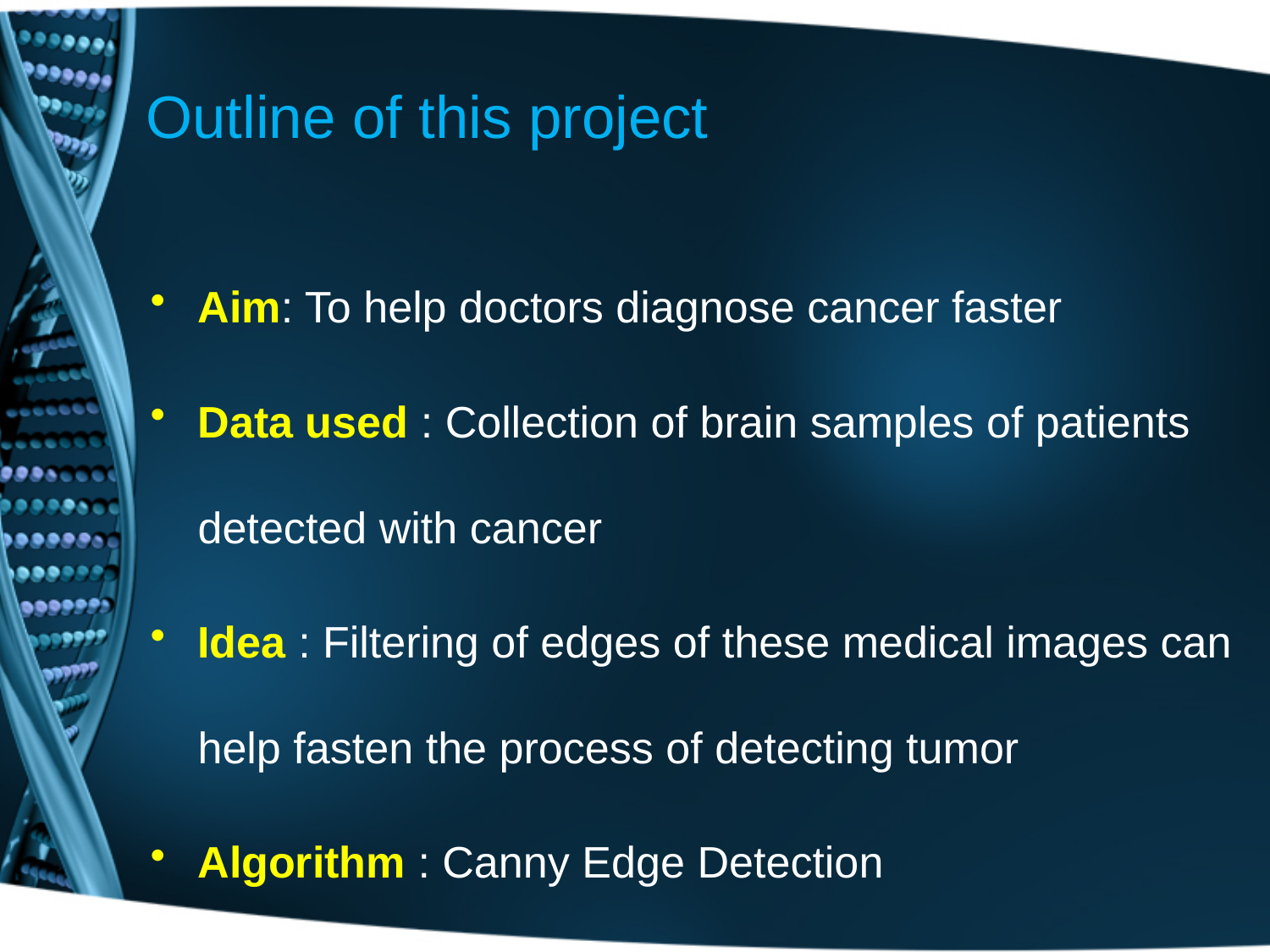

# Outline of this project
Aim: To help doctors diagnose cancer faster
Data used : Collection of brain samples of patients detected with cancer
Idea : Filtering of edges of these medical images can help fasten the process of detecting tumor
Algorithm : Canny Edge Detection